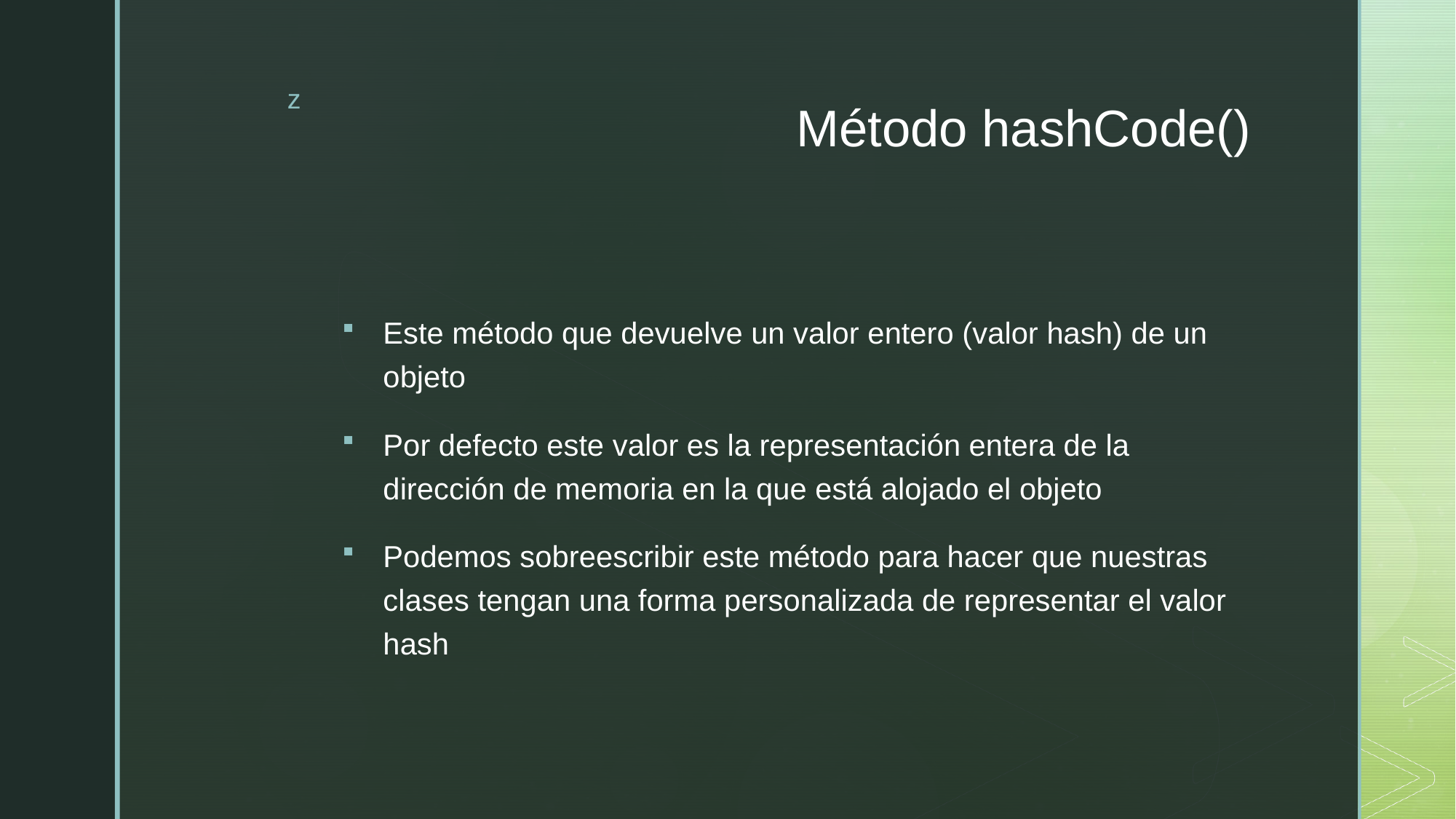

# Método hashCode()
Este método que devuelve un valor entero (valor hash) de un objeto
Por defecto este valor es la representación entera de la dirección de memoria en la que está alojado el objeto
Podemos sobreescribir este método para hacer que nuestras clases tengan una forma personalizada de representar el valor hash